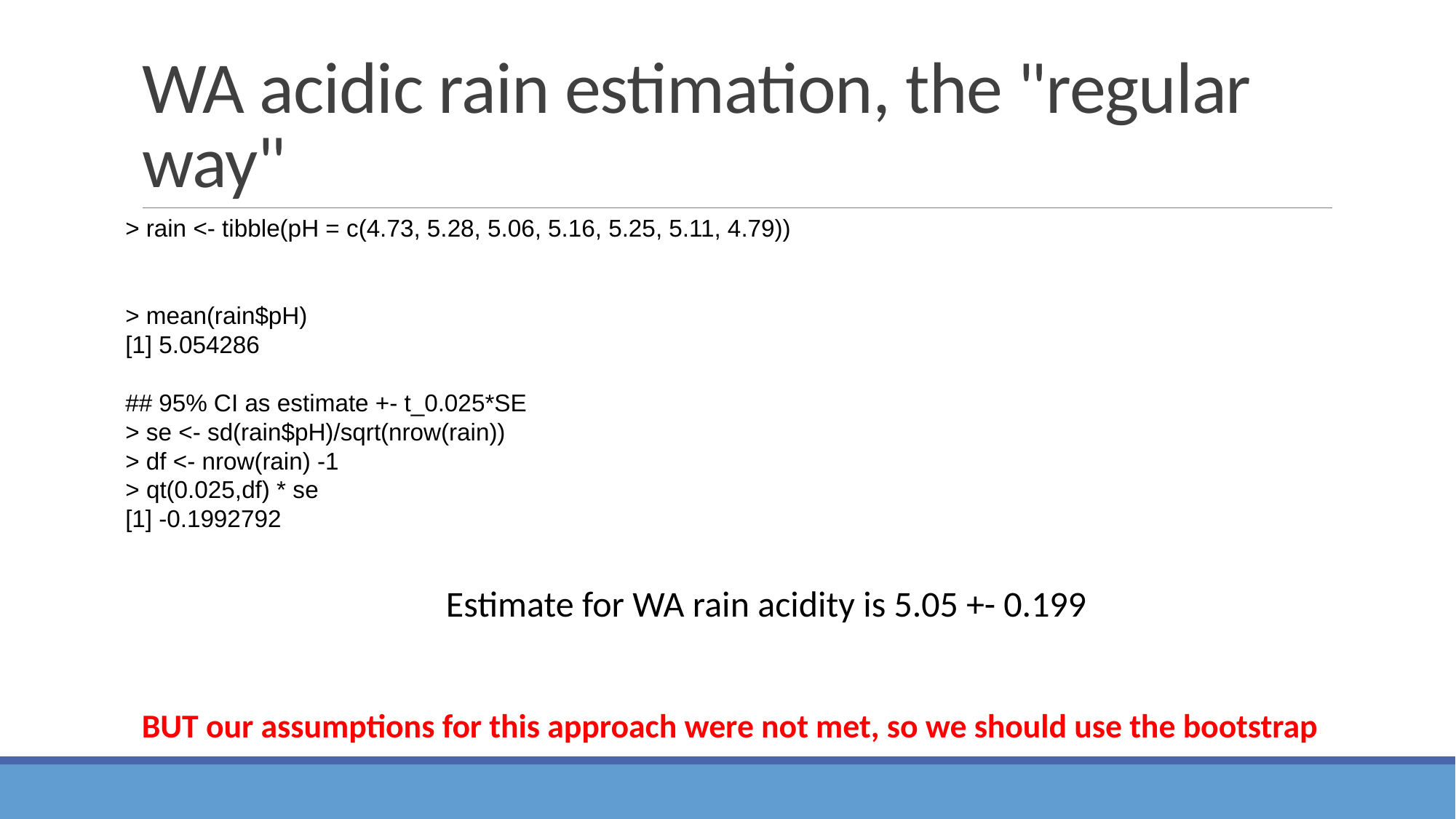

# WA acidic rain estimation, the "regular way"
> rain <- tibble(pH = c(4.73, 5.28, 5.06, 5.16, 5.25, 5.11, 4.79))

> mean(rain$pH)
[1] 5.054286

## 95% CI as estimate +- t_0.025*SE
> se <- sd(rain$pH)/sqrt(nrow(rain))
> df <- nrow(rain) -1
> qt(0.025,df) * se
[1] -0.1992792

Estimate for WA rain acidity is 5.05 +- 0.199
BUT our assumptions for this approach were not met, so we should use the bootstrap